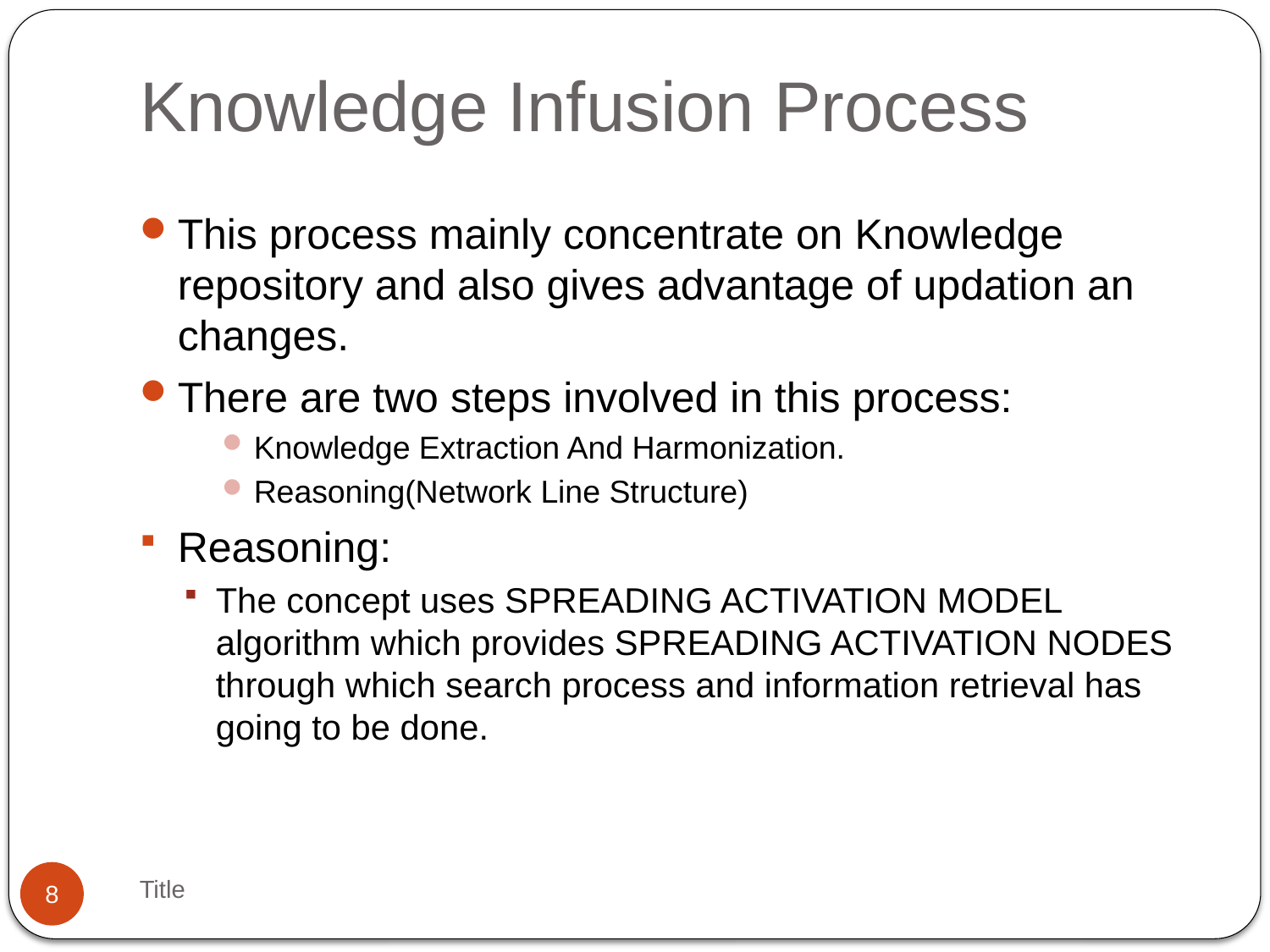

# Knowledge Infusion Process
This process mainly concentrate on Knowledge repository and also gives advantage of updation an changes.
There are two steps involved in this process:
Knowledge Extraction And Harmonization.
Reasoning(Network Line Structure)
Reasoning:
The concept uses SPREADING ACTIVATION MODEL algorithm which provides SPREADING ACTIVATION NODES through which search process and information retrieval has going to be done.
Title
8